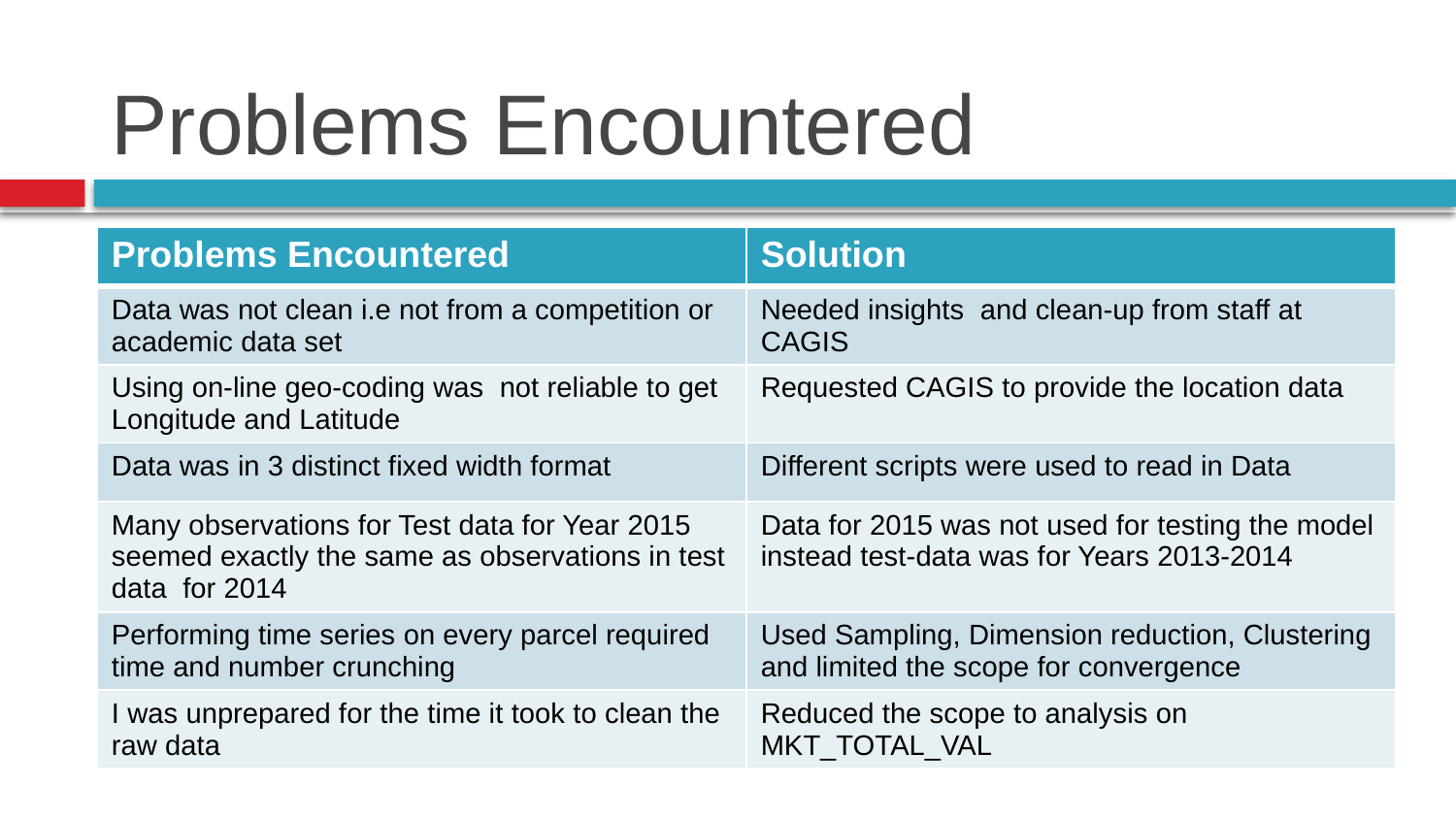

# Problems Encountered
| Problems Encountered | Solution |
| --- | --- |
| Data was not clean i.e not from a competition or academic data set | Needed insights and clean-up from staff at CAGIS |
| Using on-line geo-coding was not reliable to get Longitude and Latitude | Requested CAGIS to provide the location data |
| Data was in 3 distinct fixed width format | Different scripts were used to read in Data |
| Many observations for Test data for Year 2015 seemed exactly the same as observations in test data for 2014 | Data for 2015 was not used for testing the model instead test-data was for Years 2013-2014 |
| Performing time series on every parcel required time and number crunching | Used Sampling, Dimension reduction, Clustering and limited the scope for convergence |
| I was unprepared for the time it took to clean the raw data | Reduced the scope to analysis on MKT\_TOTAL\_VAL |